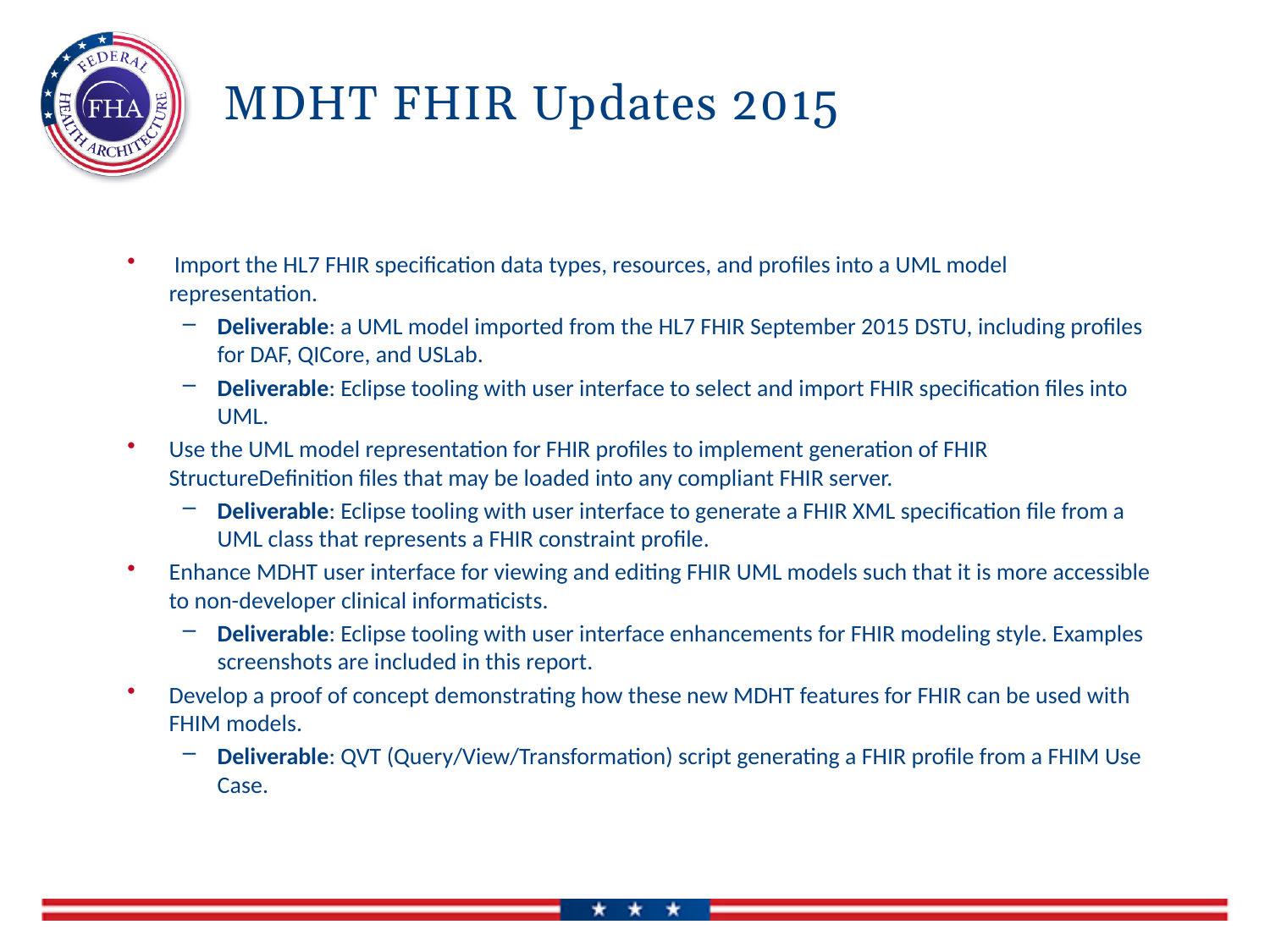

# MDHT FHIR Updates 2015
 Import the HL7 FHIR specification data types, resources, and profiles into a UML model representation.
Deliverable: a UML model imported from the HL7 FHIR September 2015 DSTU, including profiles for DAF, QICore, and USLab.
Deliverable: Eclipse tooling with user interface to select and import FHIR specification files into UML.
Use the UML model representation for FHIR profiles to implement generation of FHIR StructureDefinition files that may be loaded into any compliant FHIR server.
Deliverable: Eclipse tooling with user interface to generate a FHIR XML specification file from a UML class that represents a FHIR constraint profile.
Enhance MDHT user interface for viewing and editing FHIR UML models such that it is more accessible to non-developer clinical informaticists.
Deliverable: Eclipse tooling with user interface enhancements for FHIR modeling style. Examples screenshots are included in this report.
Develop a proof of concept demonstrating how these new MDHT features for FHIR can be used with FHIM models.
Deliverable: QVT (Query/View/Transformation) script generating a FHIR profile from a FHIM Use Case.